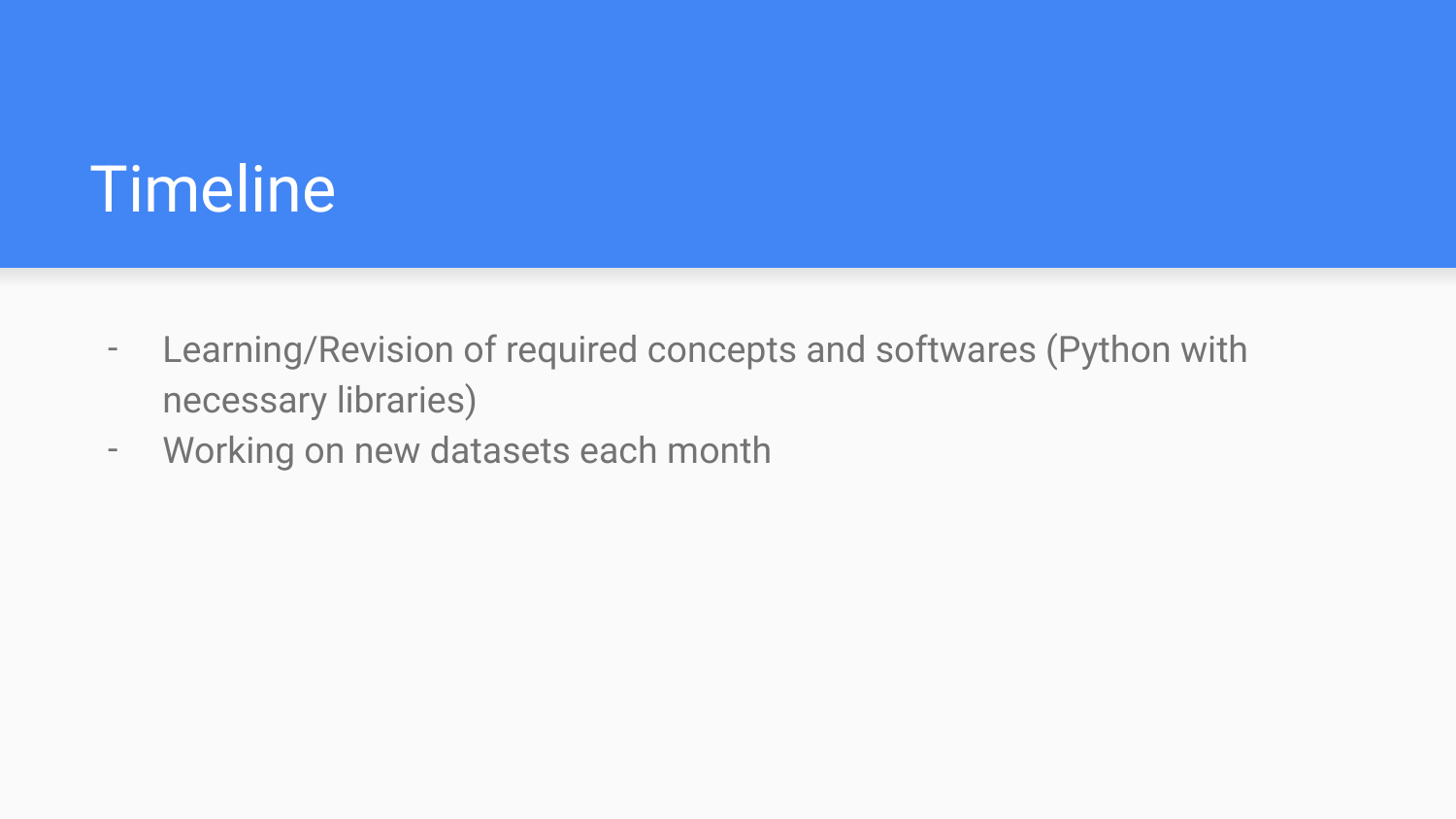

# Timeline
Learning/Revision of required concepts and softwares (Python with necessary libraries)
Working on new datasets each month